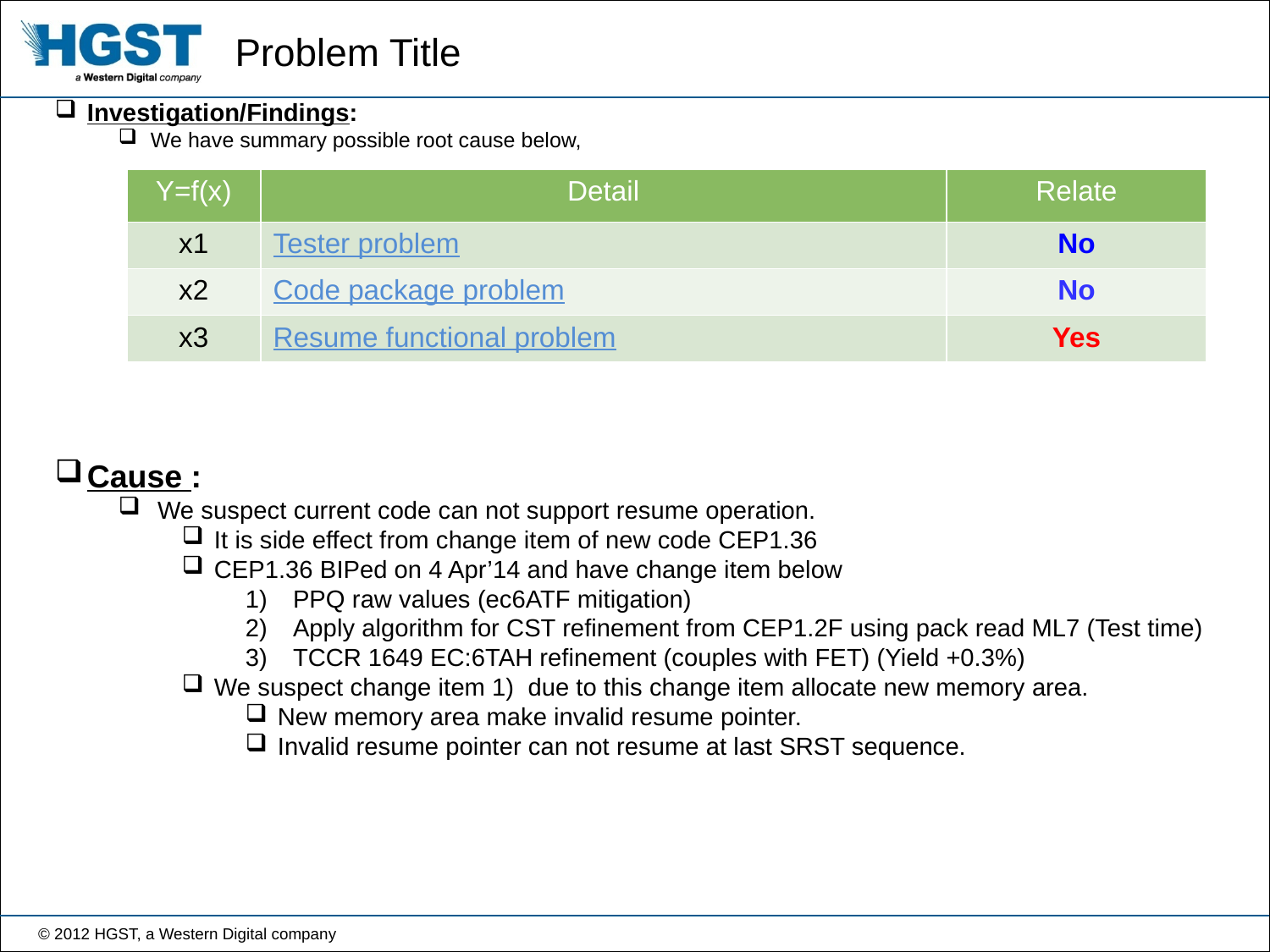

# Problem Title
Investigation/Findings:
We have summary possible root cause below,

Cause :
 We suspect current code can not support resume operation.
It is side effect from change item of new code CEP1.36
CEP1.36 BIPed on 4 Apr’14 and have change item below
PPQ raw values (ec6ATF mitigation)
Apply algorithm for CST refinement from CEP1.2F using pack read ML7 (Test time)
TCCR 1649 EC:6TAH refinement (couples with FET) (Yield +0.3%)
We suspect change item 1)  due to this change item allocate new memory area.
New memory area make invalid resume pointer.
Invalid resume pointer can not resume at last SRST sequence.
| Y=f(x) | Detail | Relate |
| --- | --- | --- |
| x1 | Tester problem | No |
| x2 | Code package problem | No |
| x3 | Resume functional problem | Yes |